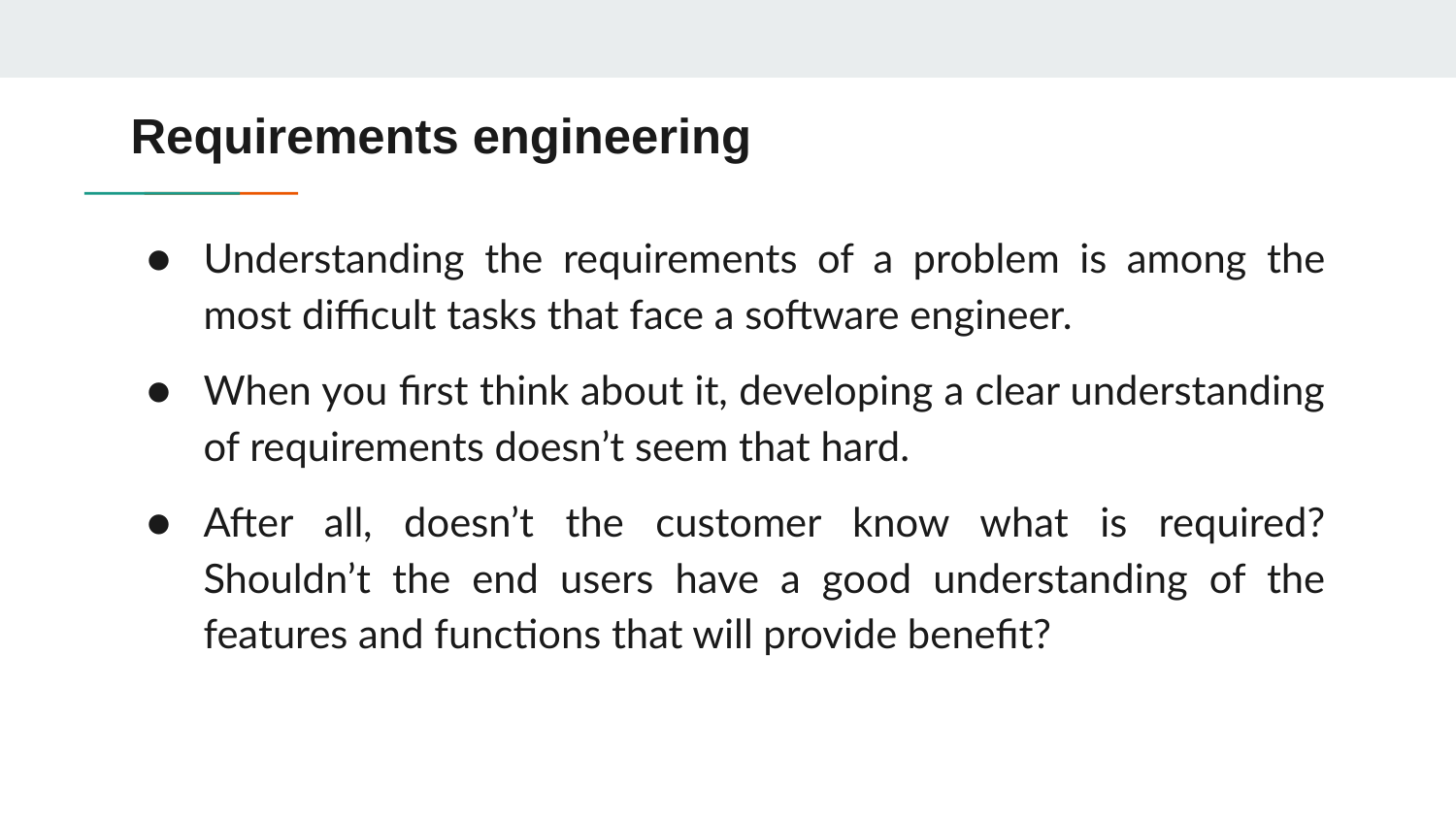

# Requirements engineering
Understanding the requirements of a problem is among the most difficult tasks that face a software engineer.
When you first think about it, developing a clear understanding of requirements doesn’t seem that hard.
After all, doesn’t the customer know what is required? Shouldn’t the end users have a good understanding of the features and functions that will provide benefit?